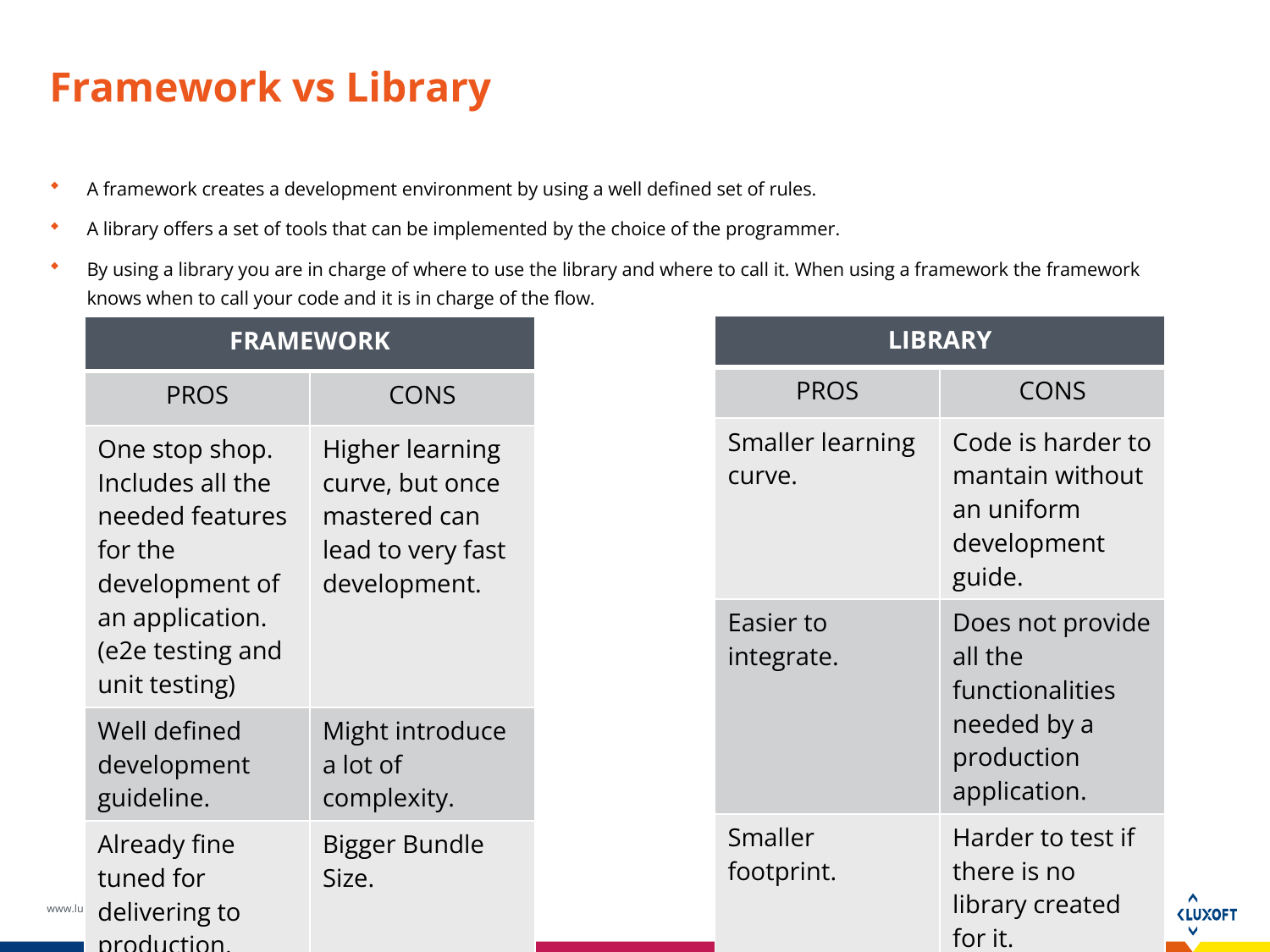

# Framework vs Library
A framework creates a development environment by using a well defined set of rules.
A library offers a set of tools that can be implemented by the choice of the programmer.
By using a library you are in charge of where to use the library and where to call it. When using a framework the framework knows when to call your code and it is in charge of the flow.
| LIBRARY |  |
| --- | --- |
| PROS | CONS |
| Smaller learning curve. | Code is harder to mantain without an uniform development guide. |
| Easier to integrate. | Does not provide all the functionalities needed by a production application. |
| Smaller footprint. | Harder to test if there is no library created for it. |
| FRAMEWORK |  |
| --- | --- |
| PROS | CONS |
| One stop shop. Includes all the needed features for the development of an application. (e2e testing and unit testing) | Higher learning curve, but once mastered can lead to very fast development. |
| Well defined development guideline. | Might introduce a lot of complexity. |
| Already fine tuned for delivering to production. | Bigger Bundle Size. |